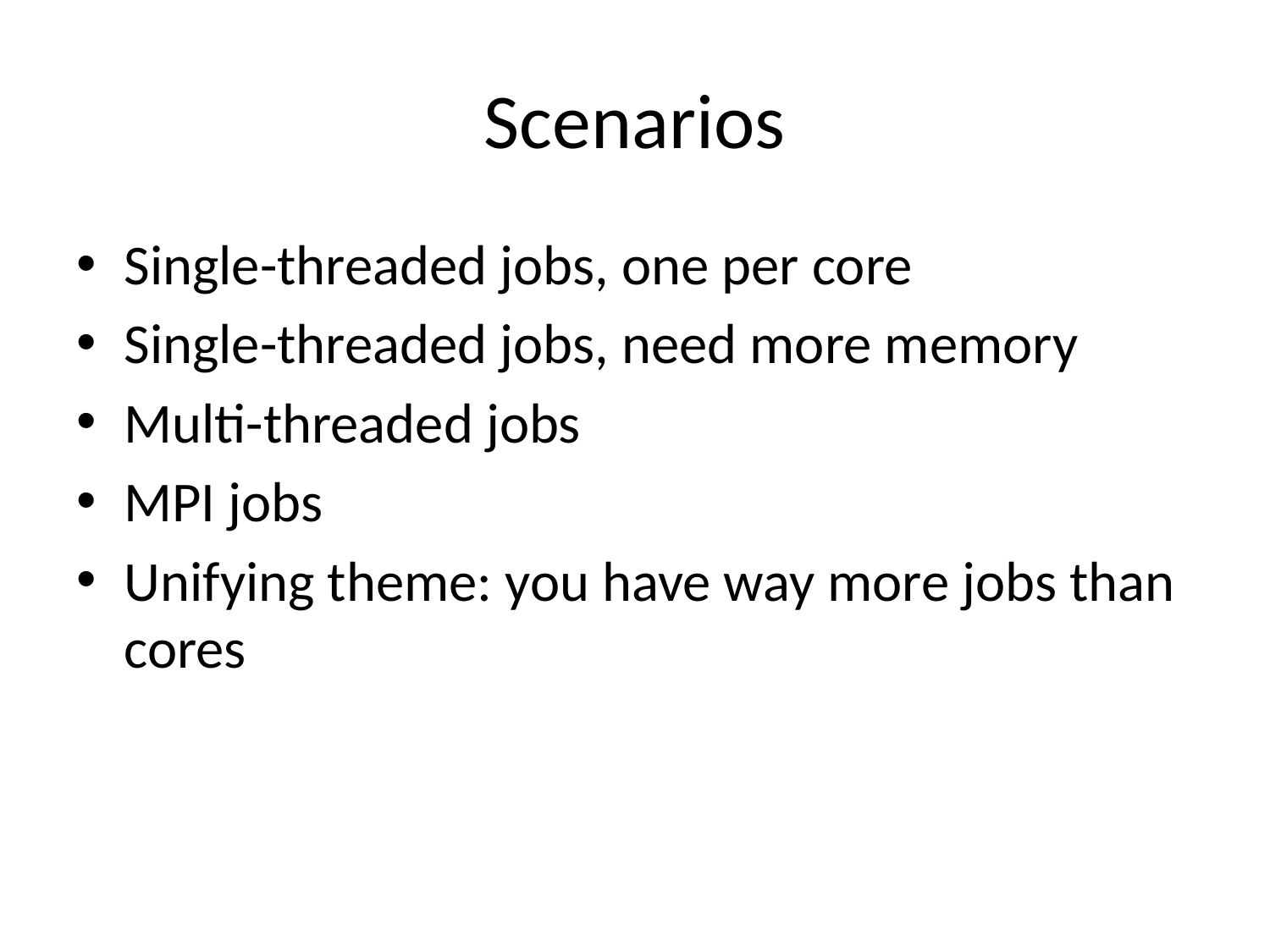

# Scenarios
Single-threaded jobs, one per core
Single-threaded jobs, need more memory
Multi-threaded jobs
MPI jobs
Unifying theme: you have way more jobs than cores